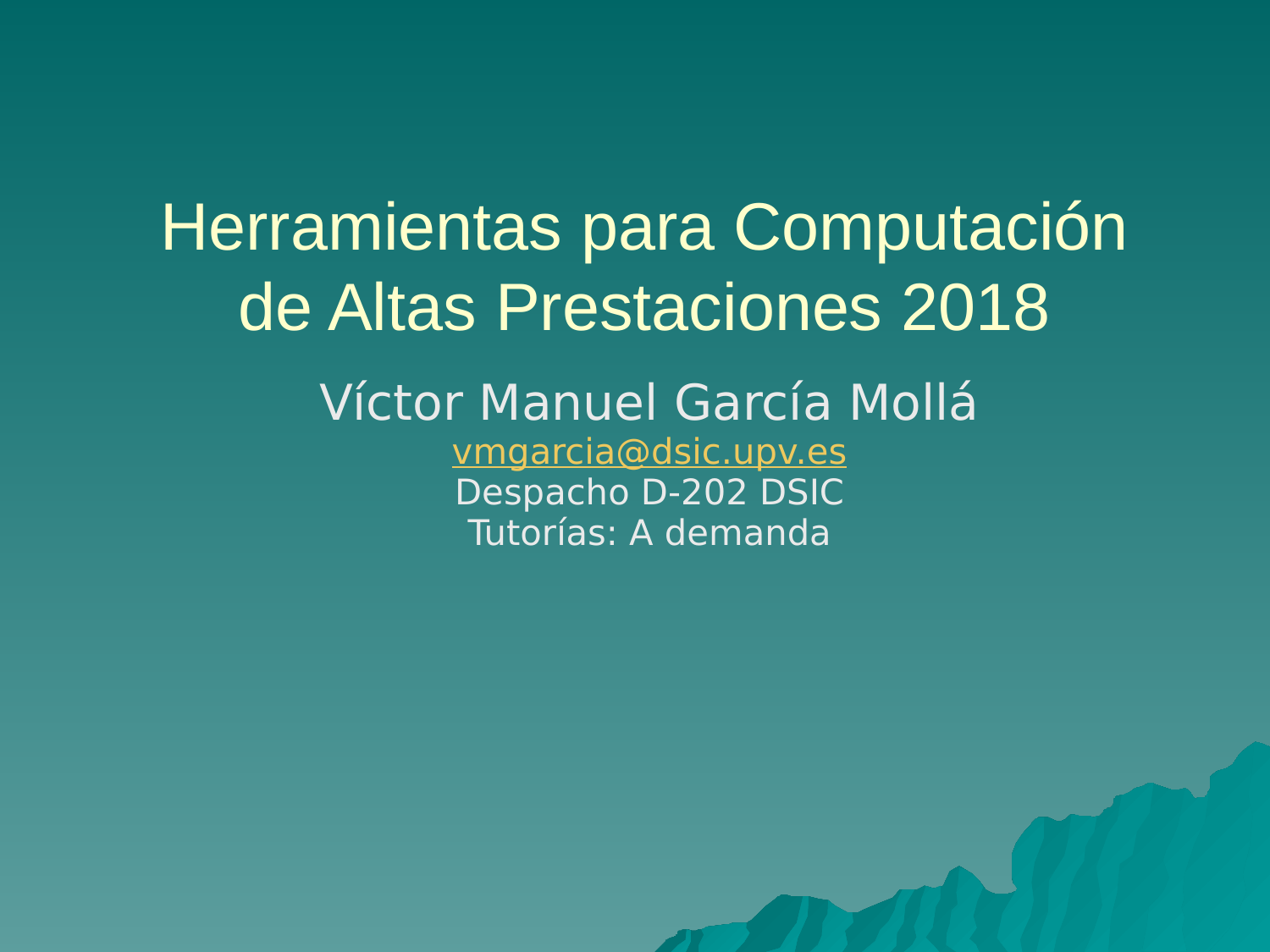

# Herramientas para Computación de Altas Prestaciones 2018
Víctor Manuel García Mollá
vmgarcia@dsic.upv.es
Despacho D-202 DSIC
Tutorías: A demanda